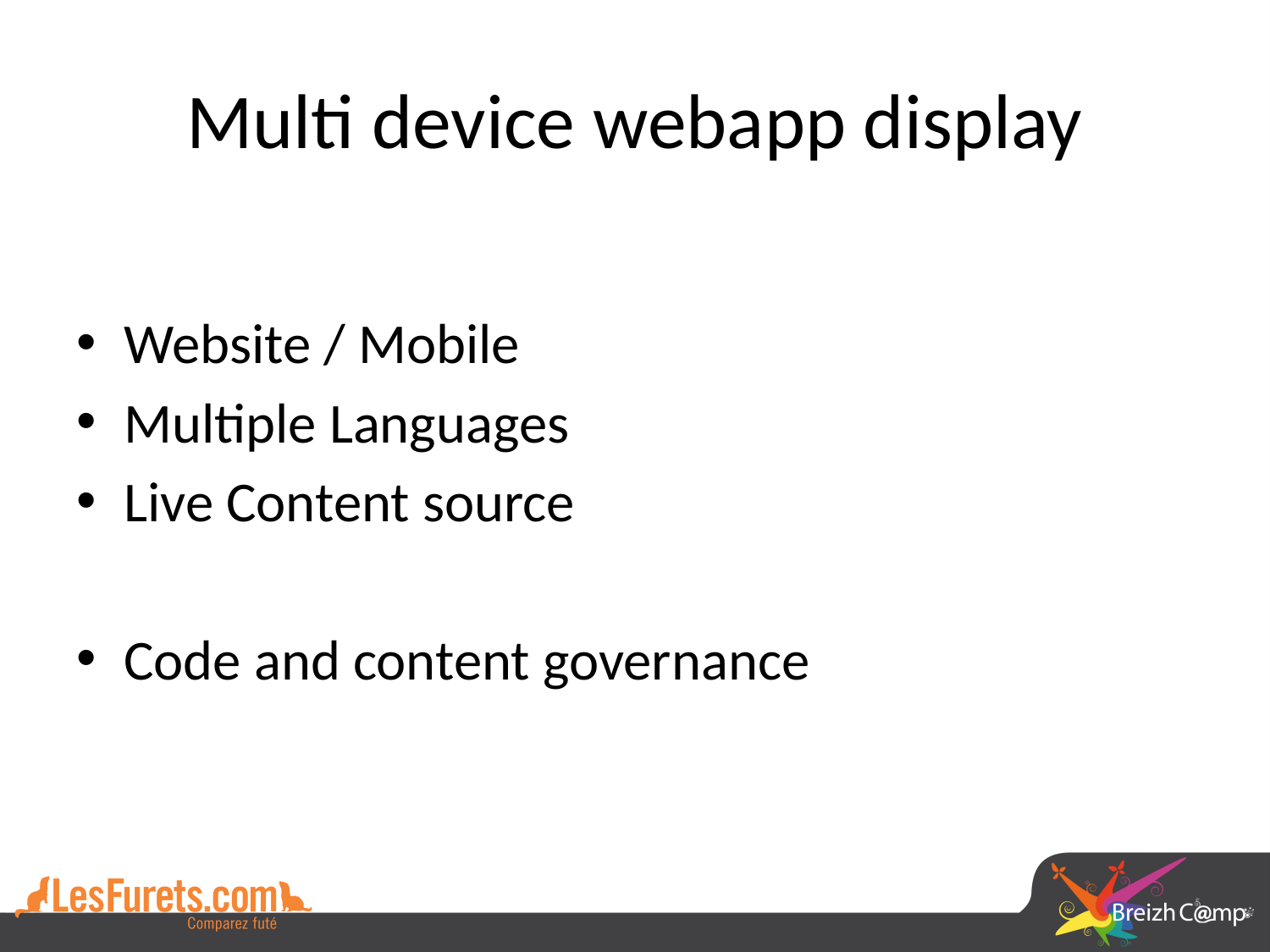

# Multi device webapp display

Website / Mobile
Multiple Languages
Live Content source

Code and content governance